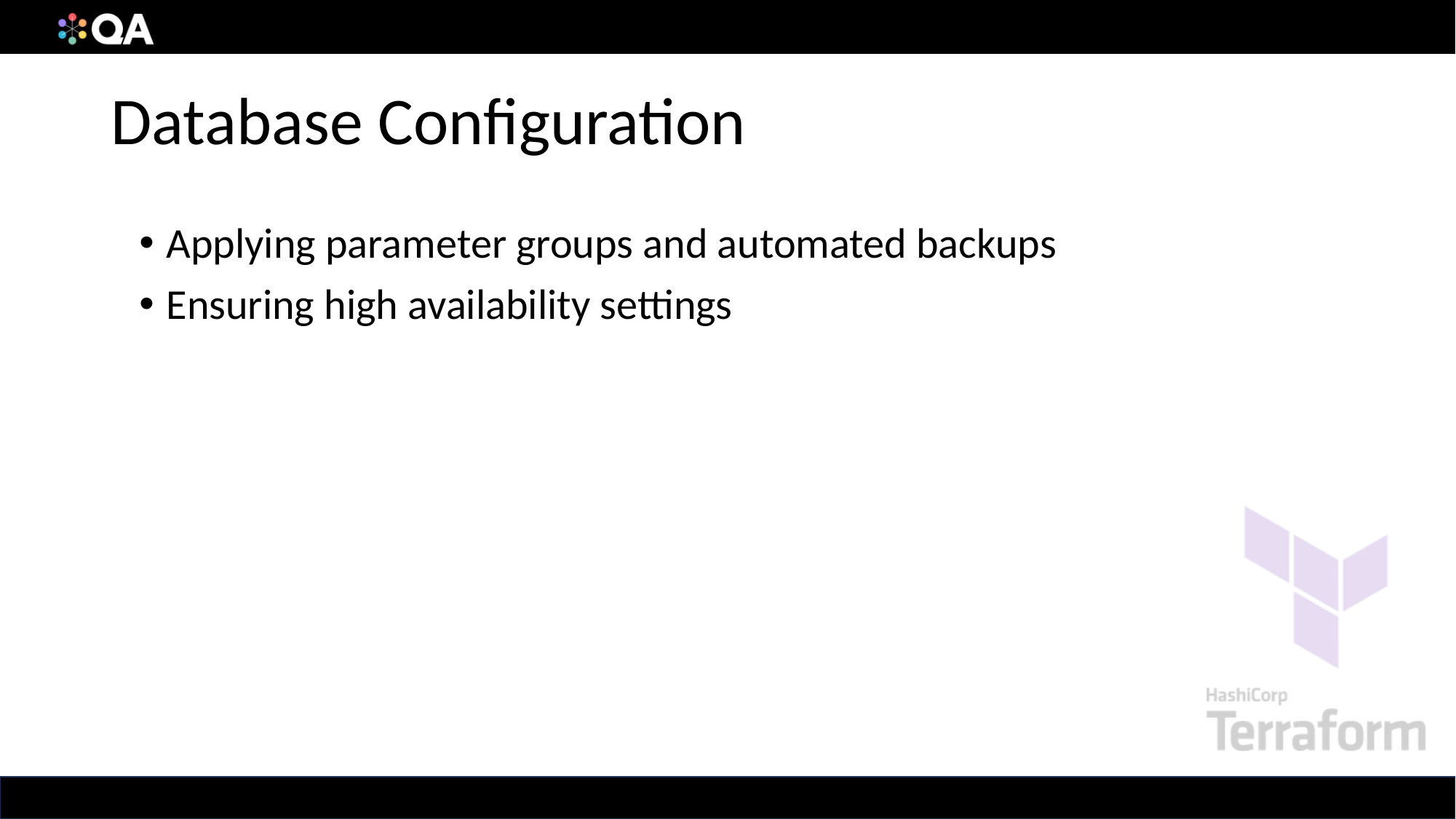

# Database Configuration
Applying parameter groups and automated backups
Ensuring high availability settings